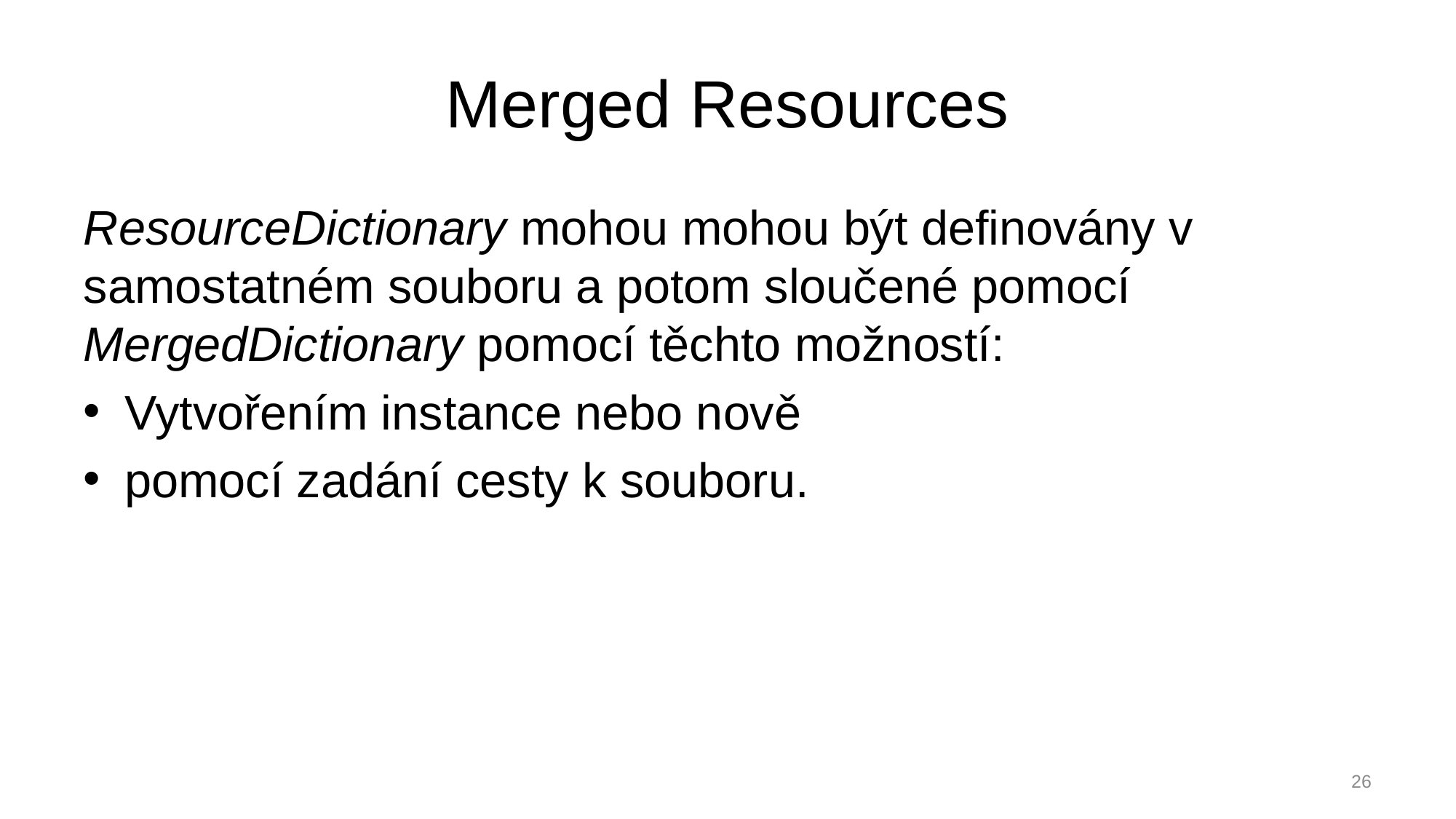

# Merged Resources
ResourceDictionary mohou mohou být definovány v samostatném souboru a potom sloučené pomocí MergedDictionary pomocí těchto možností:
Vytvořením instance nebo nově
pomocí zadání cesty k souboru.

26